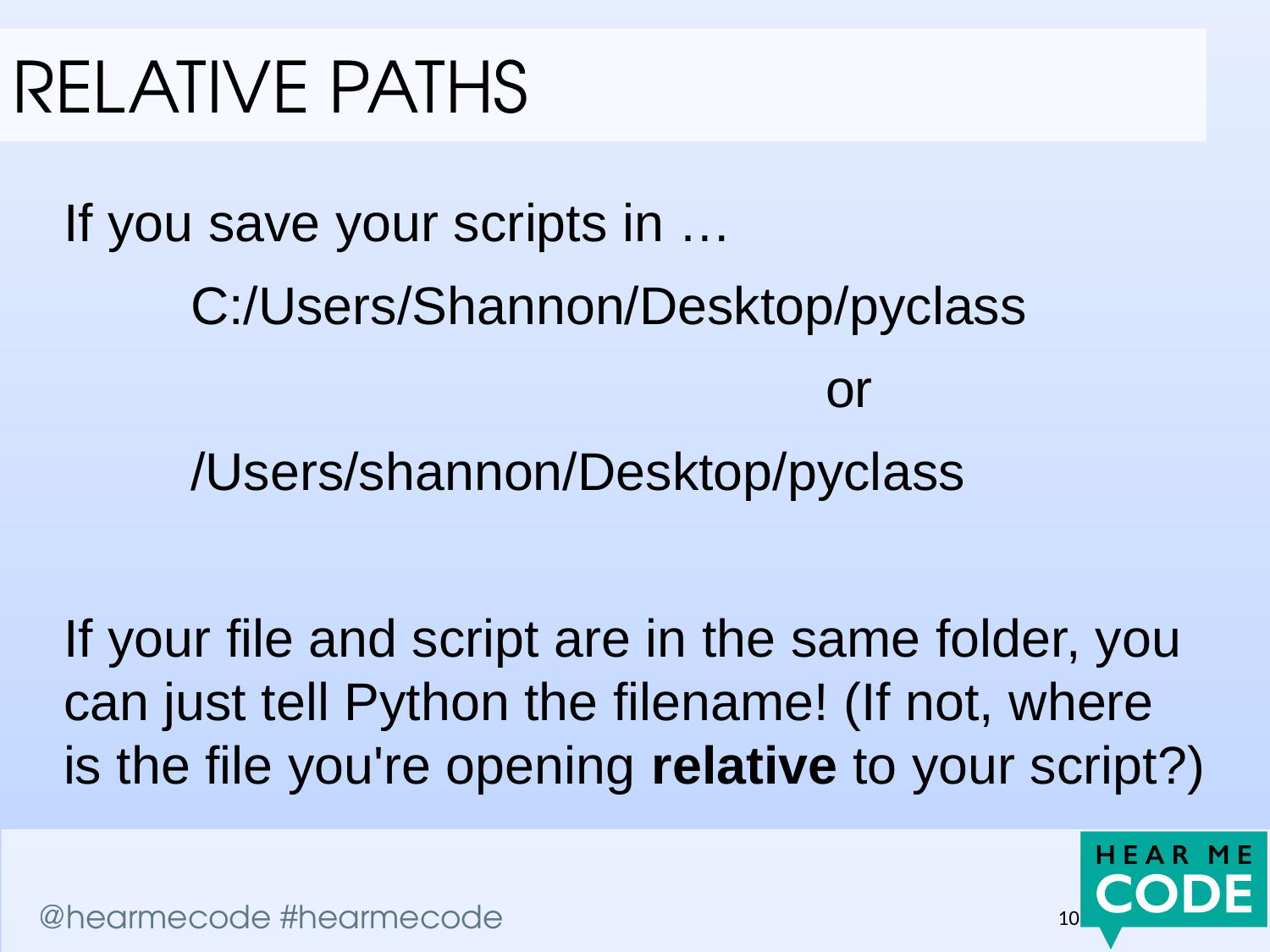

relative paths
If you save your scripts in …
	C:/Users/Shannon/Desktop/pyclass
						or
	/Users/shannon/Desktop/pyclass

If your file and script are in the same folder, you can just tell Python the filename! (If not, where is the file you're opening relative to your script?)
10